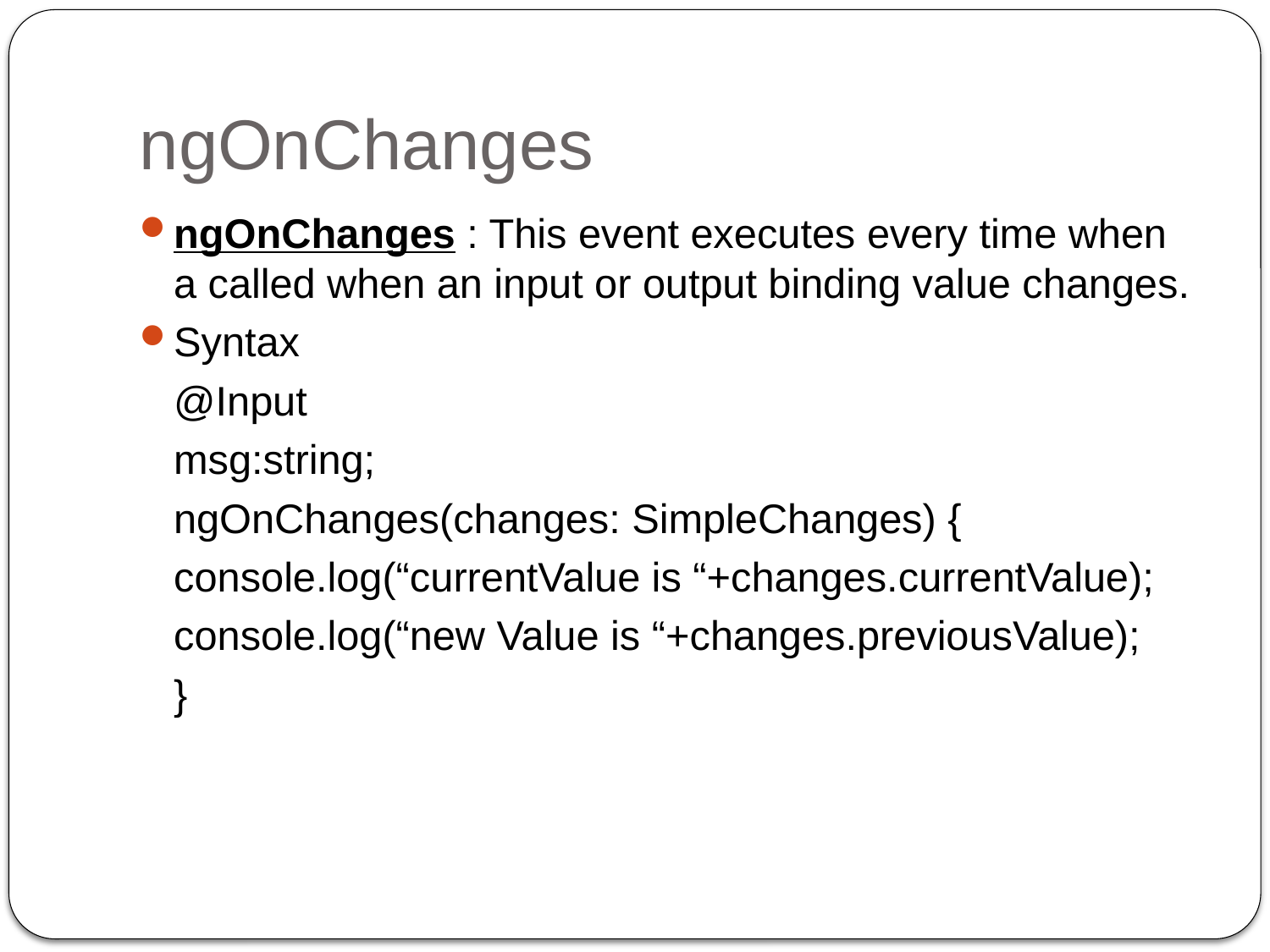

# ngOnChanges
ngOnChanges : This event executes every time when a called when an input or output binding value changes.
Syntax
	@Input
	msg:string;
	ngOnChanges(changes: SimpleChanges) {
		console.log(“currentValue is “+changes.currentValue);
		console.log(“new Value is “+changes.previousValue);
	}